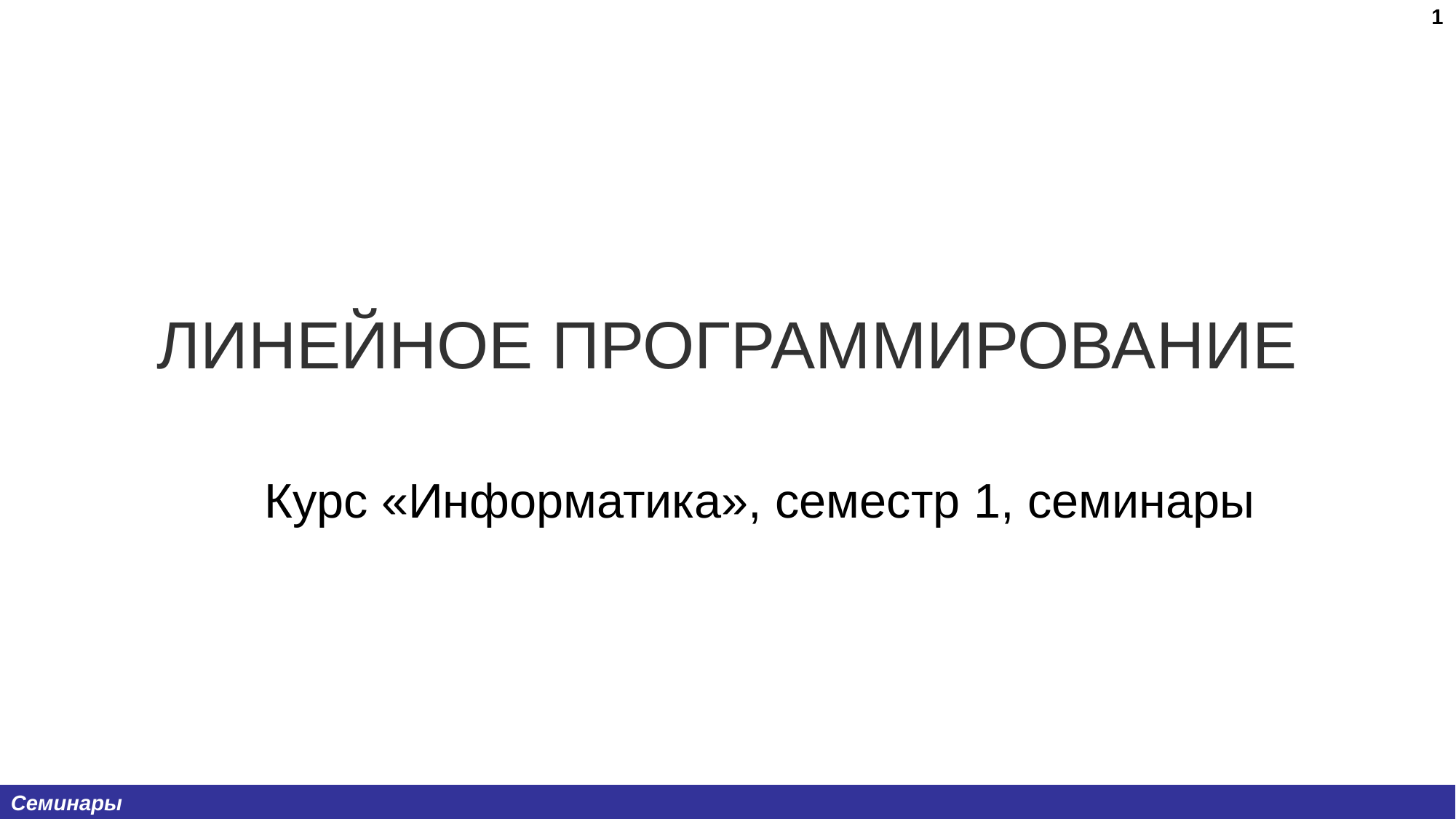

1
# ЛИНЕЙНОЕ ПРОГРАММИРОВАНИЕ
Курс «Информатика», семестр 1, семинары